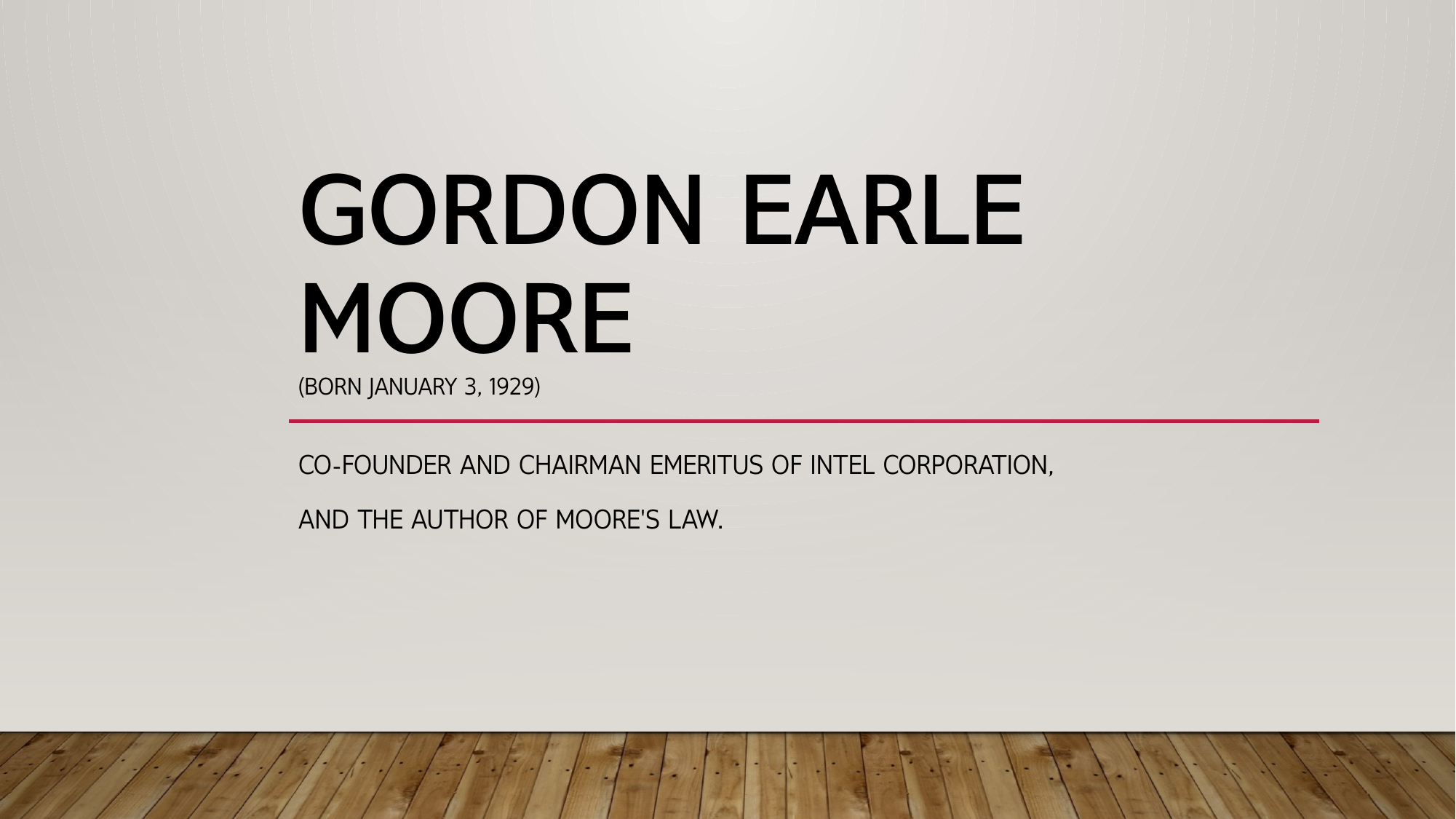

# Gordon Earle Moore  (born January 3, 1929)
co-founder and chairman emeritus of Intel Corporation,
and the author of Moore's law.